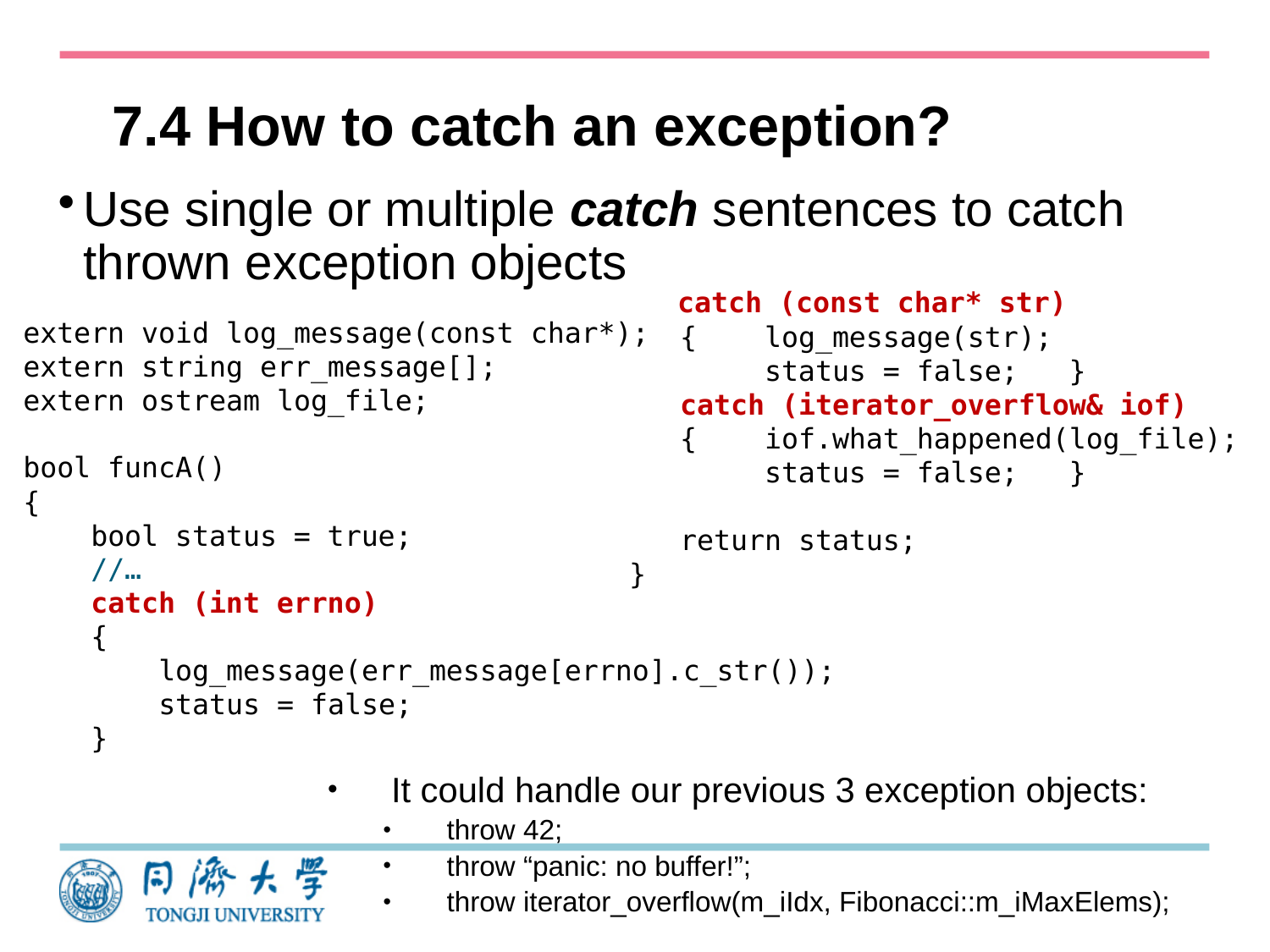

# 7.4 How to catch an exception?
Use single or multiple catch sentences to catch thrown exception objects
      catch (const char* str)
   {    log_message(str);
        status = false;   }
   catch (iterator_overflow& iof)
   {    iof.what_happened(log_file);
        status = false;   }

   return status;
}
extern void log_message(const char*);
extern string err_message[];
extern ostream log_file;

bool funcA()
{
    bool status = true;
    //…
    catch (int errno)
    {
        log_message(err_message[errno].c_str());
        status = false;
    }
It could handle our previous 3 exception objects:
throw 42;
throw “panic: no buffer!”;
throw iterator_overflow(m_iIdx, Fibonacci::m_iMaxElems);